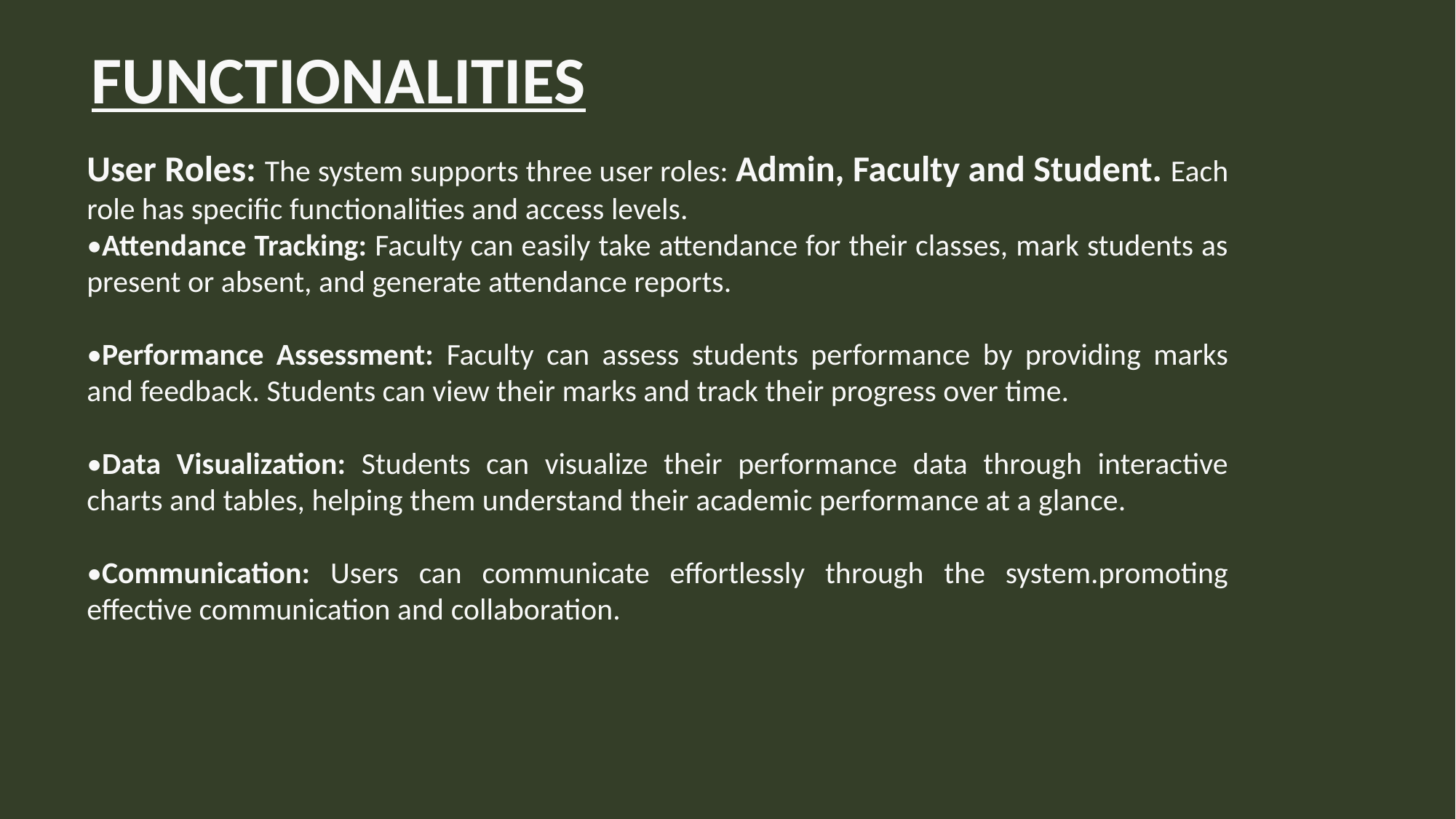

FUNCTIONALITIES
User Roles: The system supports three user roles: Admin, Faculty and Student. Each role has specific functionalities and access levels.
•Attendance Tracking: Faculty can easily take attendance for their classes, mark students as present or absent, and generate attendance reports.

•Performance Assessment: Faculty can assess students performance by providing marks and feedback. Students can view their marks and track their progress over time.

•Data Visualization: Students can visualize their performance data through interactive charts and tables, helping them understand their academic performance at a glance.

•Communication: Users can communicate effortlessly through the system.promoting effective communication and collaboration.